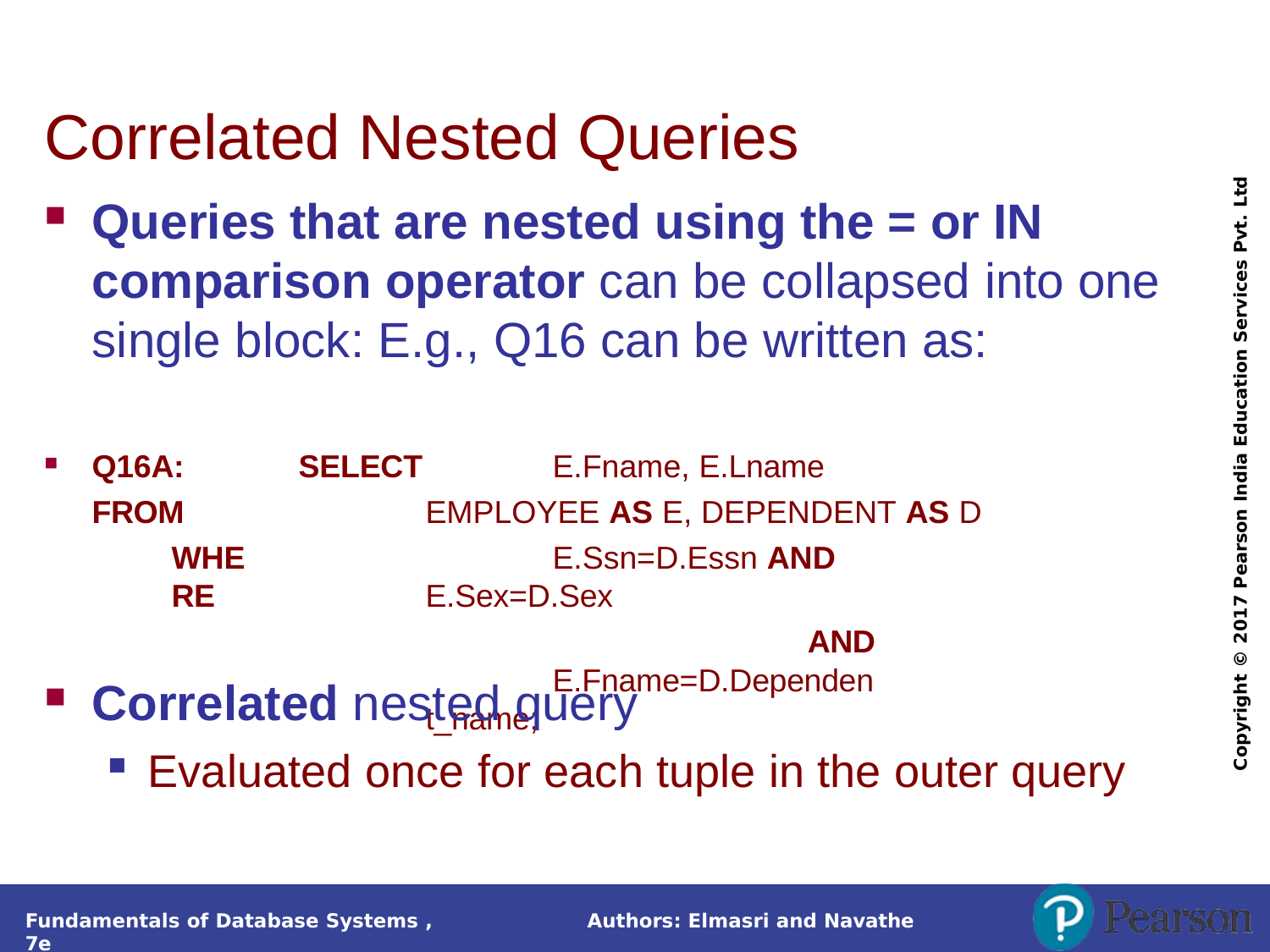

# Correlated Nested Queries
Copyright © 2017 Pearson India Education Services Pvt. Ltd
Queries that are nested using the = or IN comparison operator can be collapsed into one single block: E.g., Q16 can be written as:
Q16A: 	FROM
WHERE
E.Fname, E.Lname EMPLOYEE AS E, DEPENDENT AS D
E.Ssn=D.Essn AND E.Sex=D.Sex
AND
E.Fname=D.Dependent_name;
SELECT
Correlated nested query
Evaluated once for each tuple in the outer query
Authors: Elmasri and Navathe
Fundamentals of Database Systems , 7e